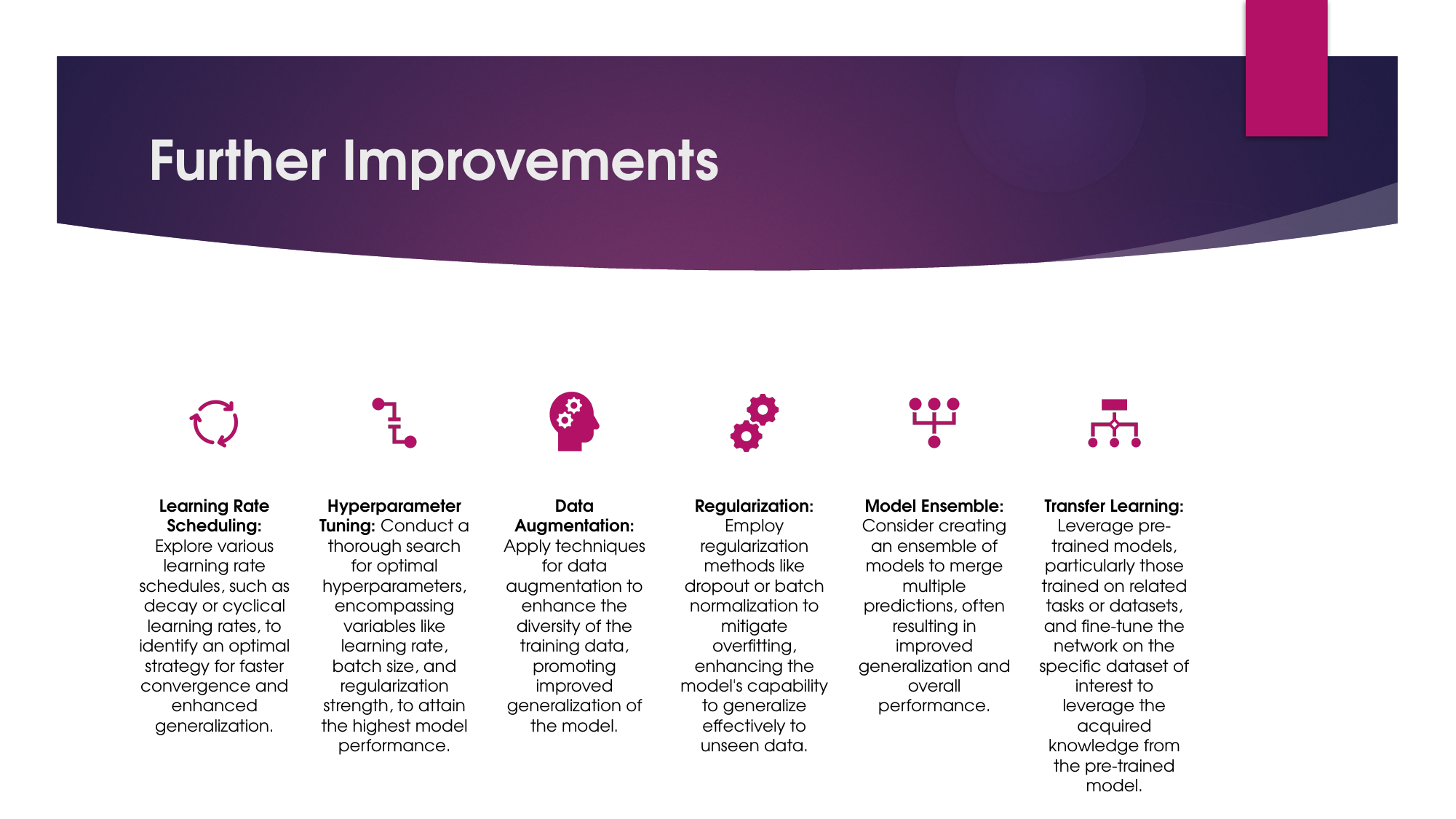

# Further Improvements
Learning Rate Scheduling: Explore various learning rate schedules, such as decay or cyclical learning rates, to identify an optimal strategy for faster convergence and enhanced generalization.
Hyperparameter Tuning: Conduct a thorough search for optimal hyperparameters, encompassing variables like learning rate, batch size, and regularization strength, to attain the highest model performance.
Data Augmentation: Apply techniques for data augmentation to enhance the diversity of the training data, promoting improved generalization of the model.
Regularization: Employ regularization methods like dropout or batch normalization to mitigate overfitting, enhancing the model's capability to generalize effectively to unseen data.
Model Ensemble: Consider creating an ensemble of models to merge multiple predictions, often resulting in improved generalization and overall performance.
Transfer Learning: Leverage pre-trained models, particularly those trained on related tasks or datasets, and fine-tune the network on the specific dataset of interest to leverage the acquired knowledge from the pre-trained model.